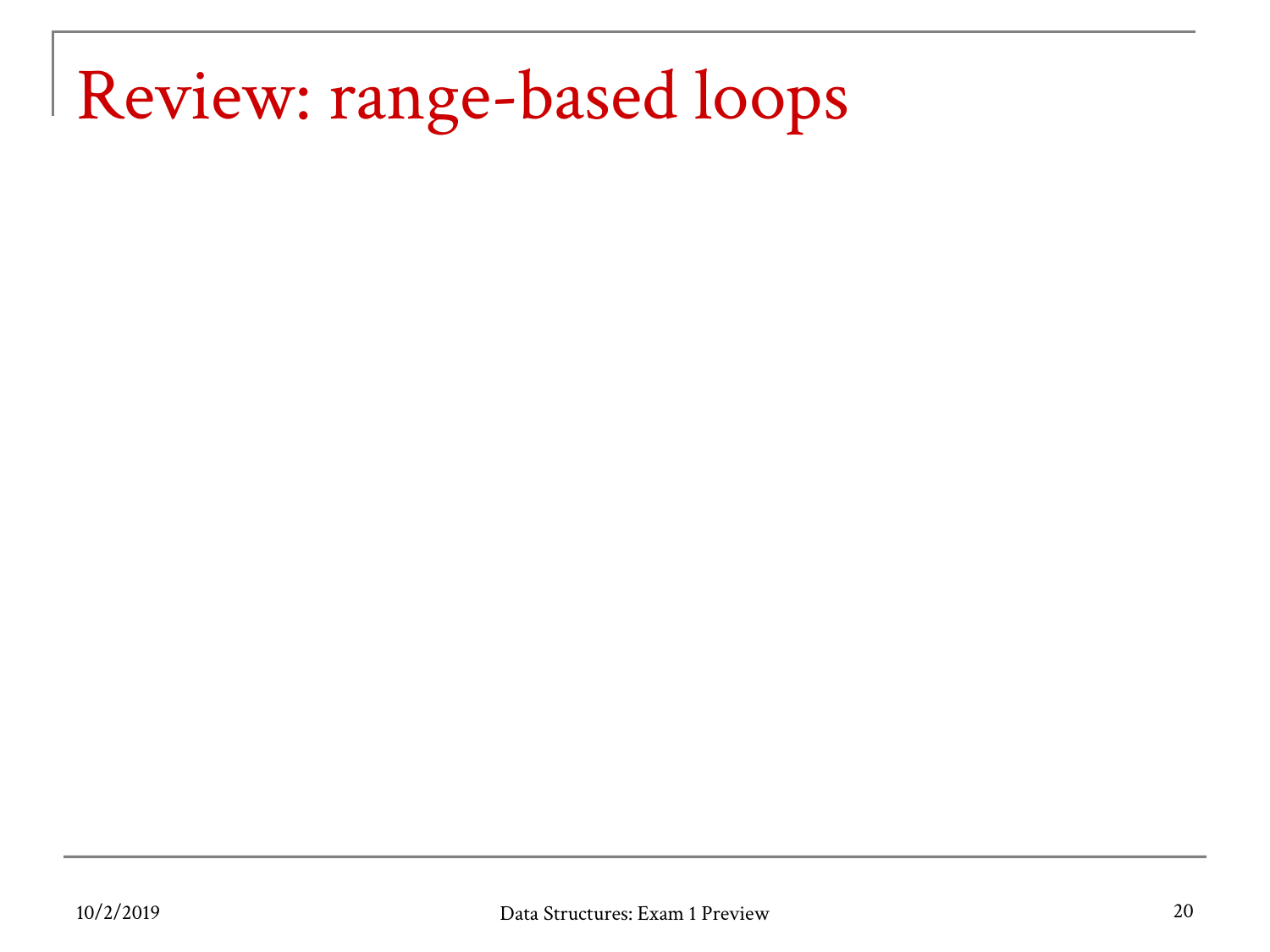

# Review: range-based loops

10/2/2019
20
Data Structures: Exam 1 Preview